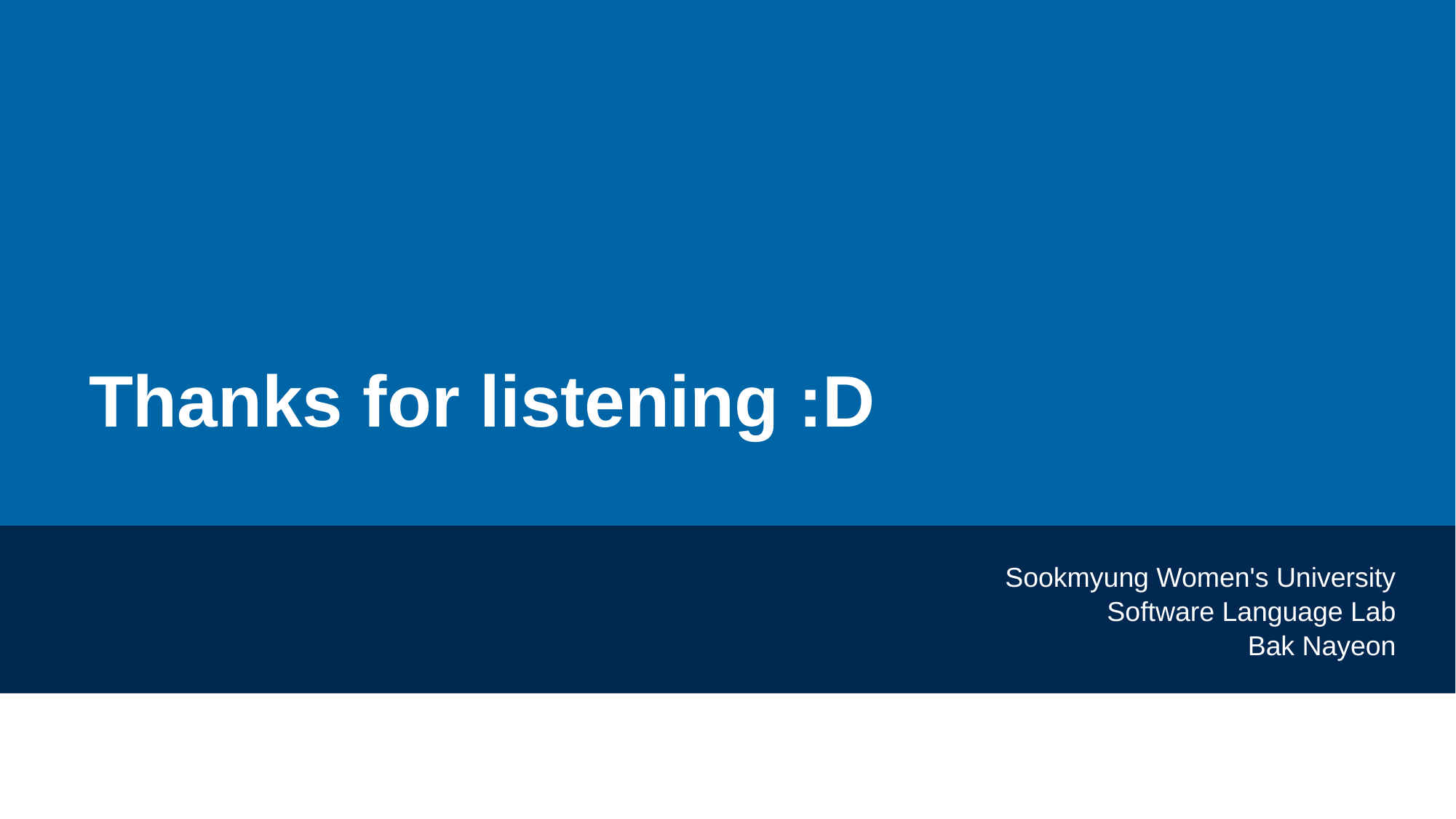

Thanks for listening :D
Sookmyung Women's University
Software Language Lab
Bak Nayeon